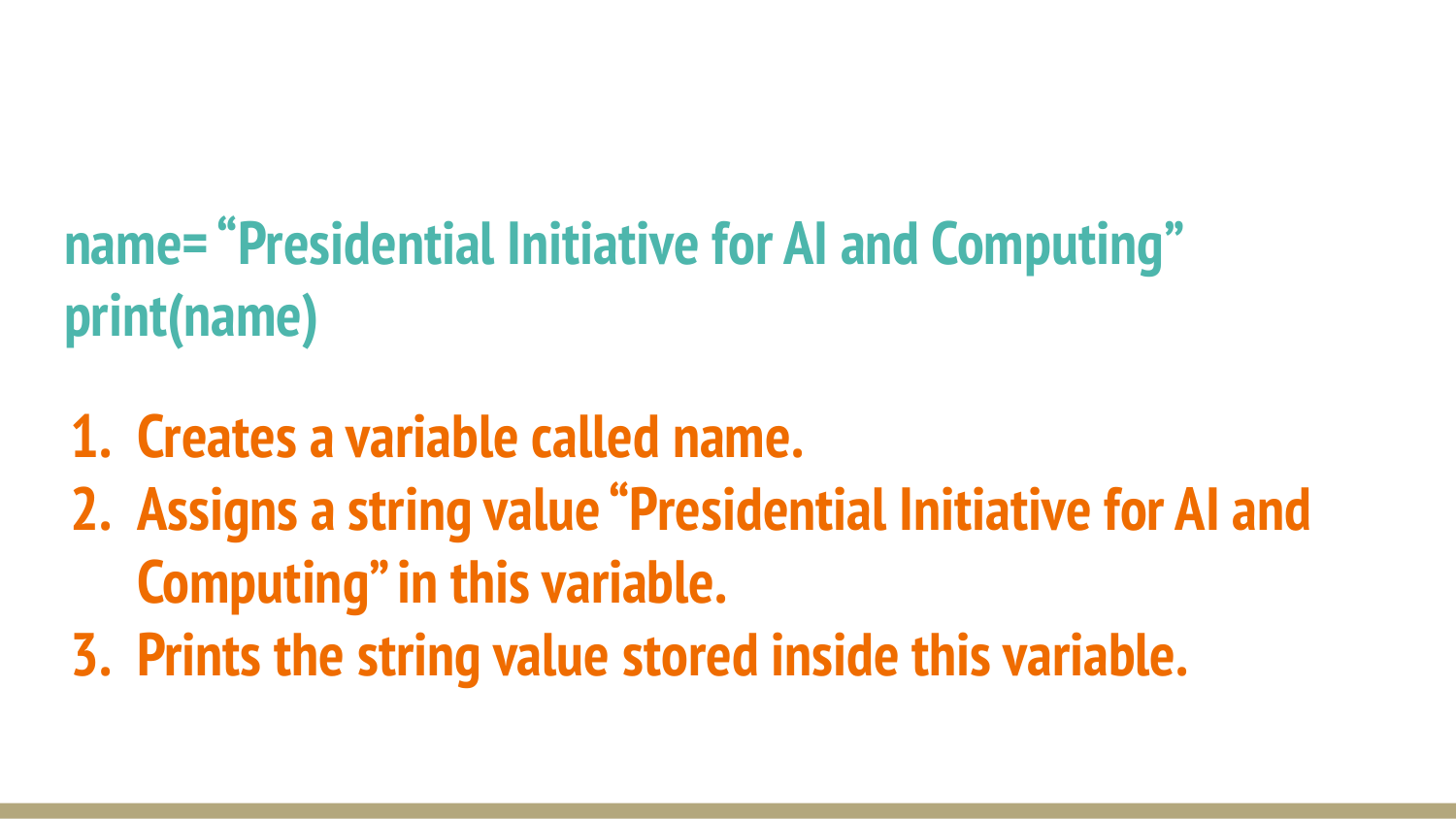

# name= “Presidential Initiative for AI and Computing”
print(name)
Creates a variable called name.
Assigns a string value “Presidential Initiative for AI and Computing” in this variable.
Prints the string value stored inside this variable.